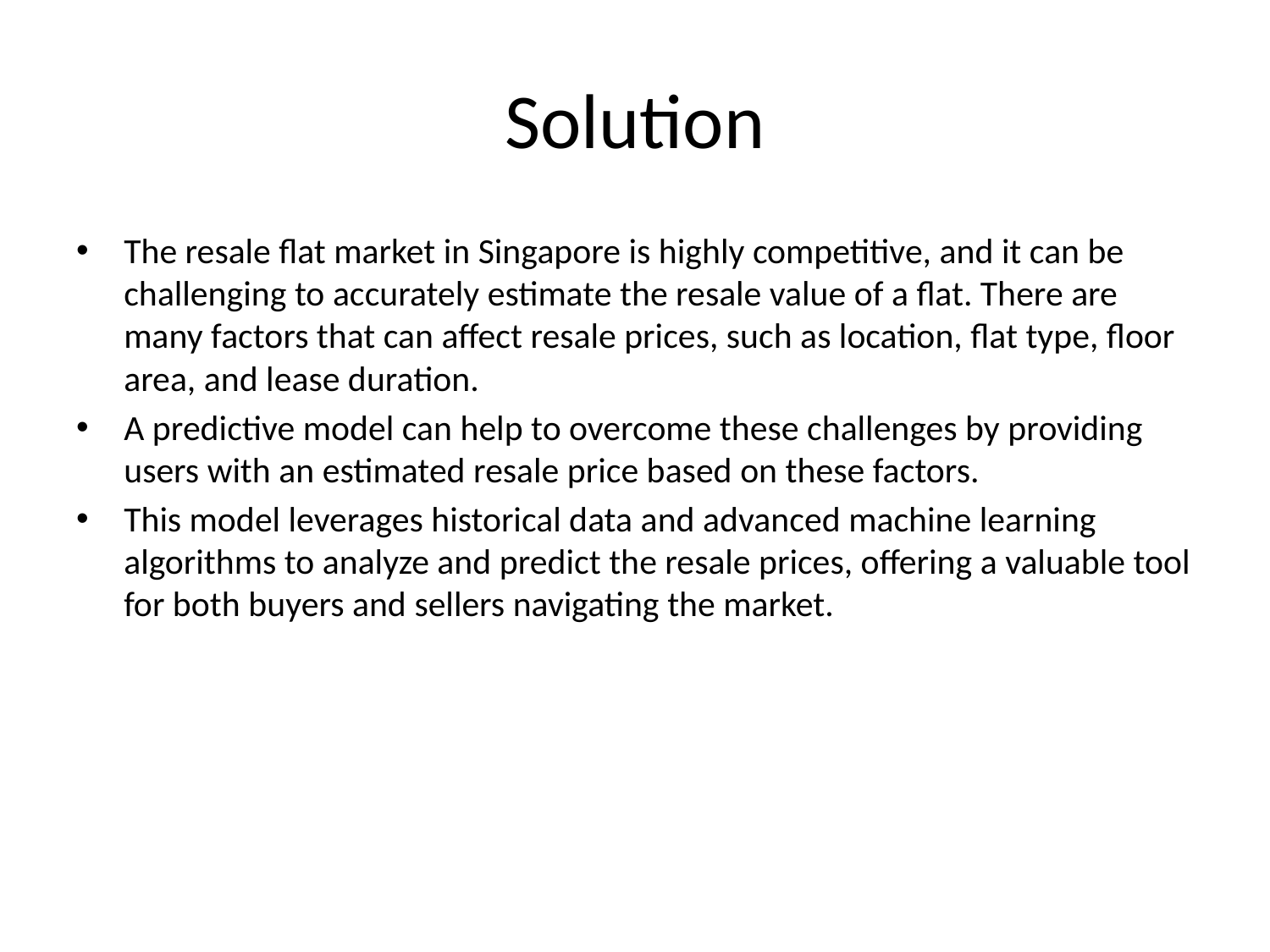

# Solution
The resale flat market in Singapore is highly competitive, and it can be challenging to accurately estimate the resale value of a flat. There are many factors that can affect resale prices, such as location, flat type, floor area, and lease duration.
A predictive model can help to overcome these challenges by providing users with an estimated resale price based on these factors.
This model leverages historical data and advanced machine learning algorithms to analyze and predict the resale prices, offering a valuable tool for both buyers and sellers navigating the market.